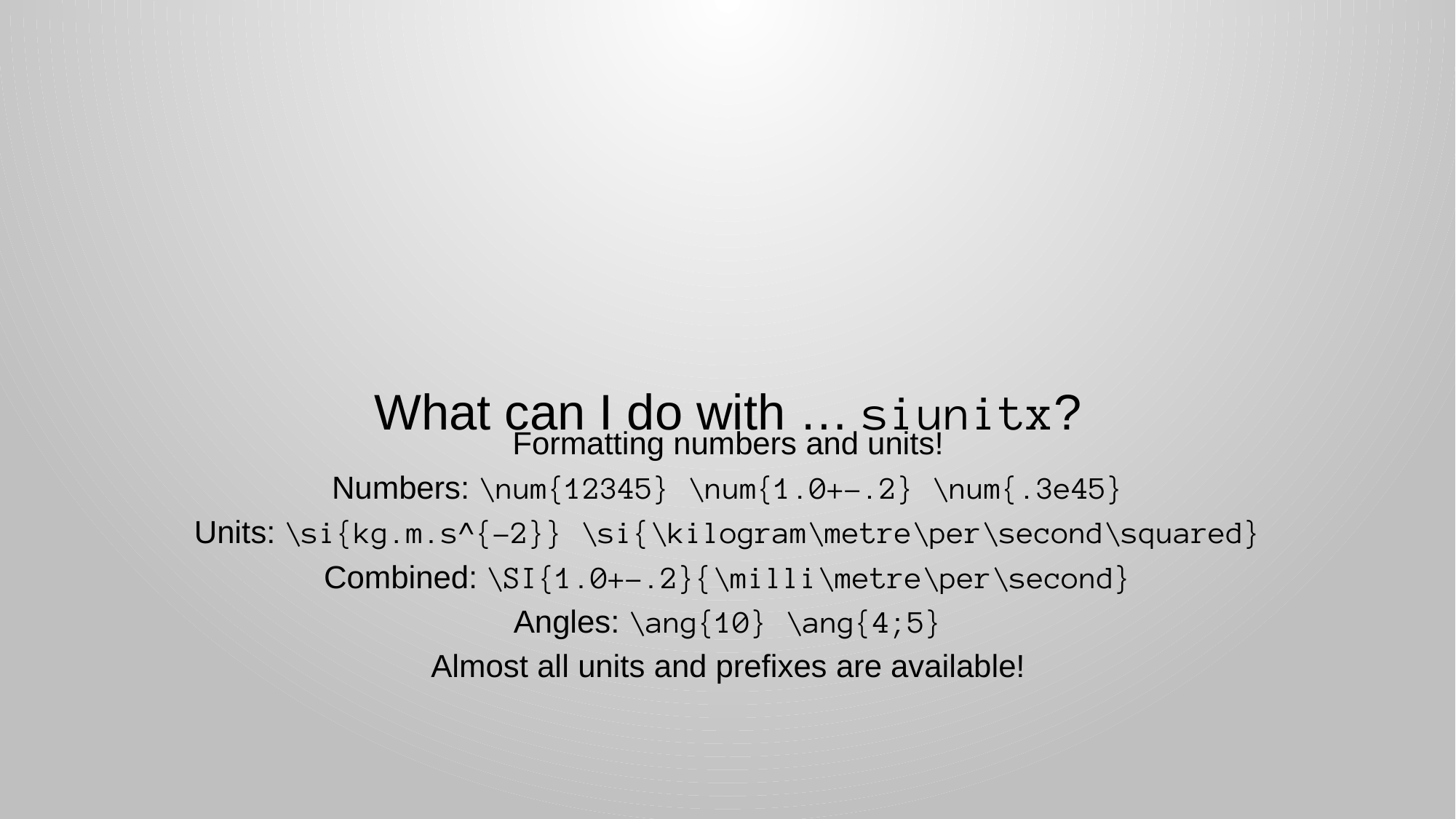

# What can I do with … siunitx?
Formatting numbers and units!
Numbers: \num{12345} \num{1.0+-.2} \num{.3e45}
Units: \si{kg.m.s^{-2}} \si{\kilogram\metre\per\second\squared}
Combined: \SI{1.0+-.2}{\milli\metre\per\second}
Angles: \ang{10} \ang{4;5}
Almost all units and prefixes are available!